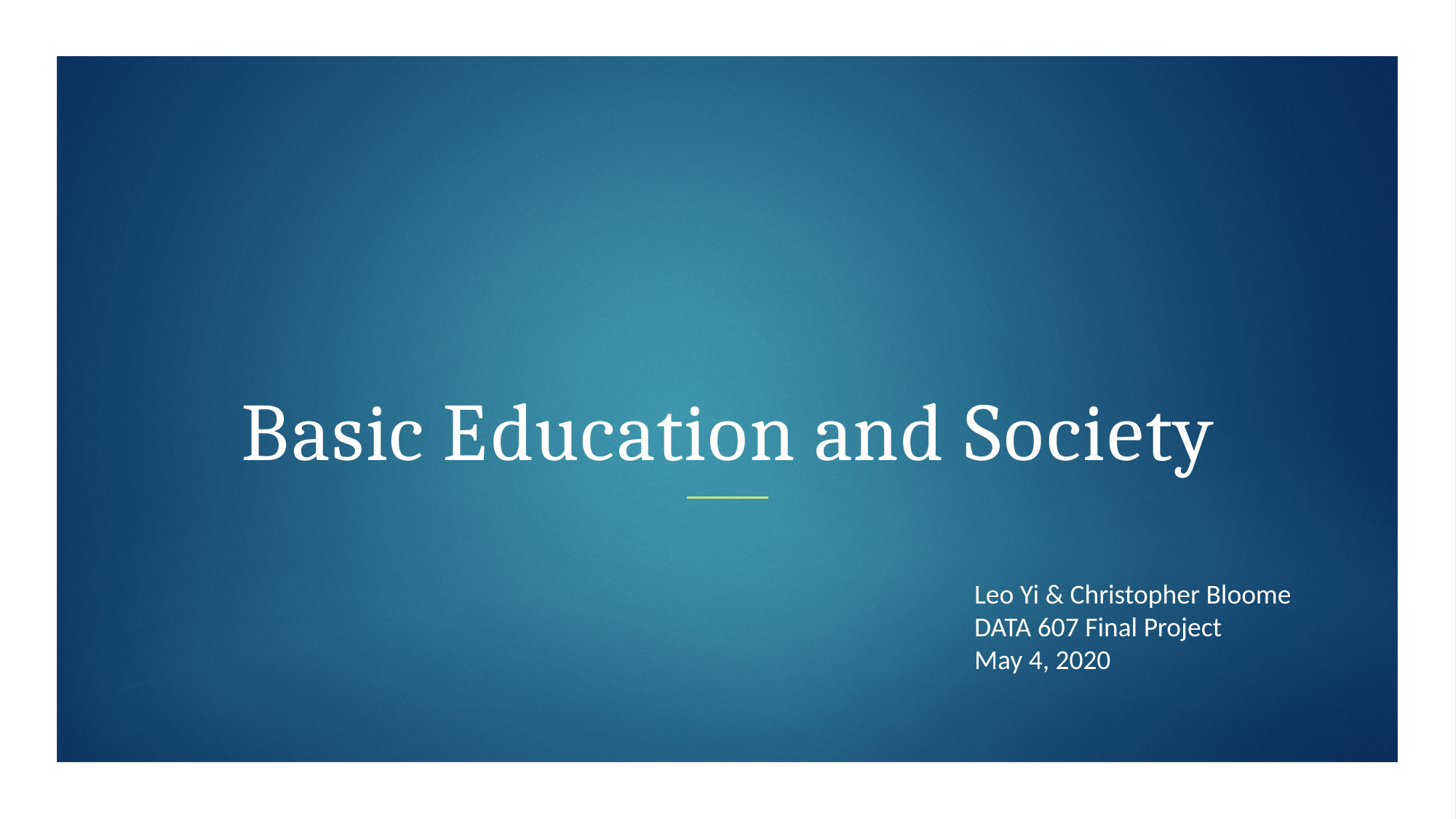

# Basic Education and Society
Leo Yi & Christopher Bloome
DATA 607 Final Project
May 4, 2020